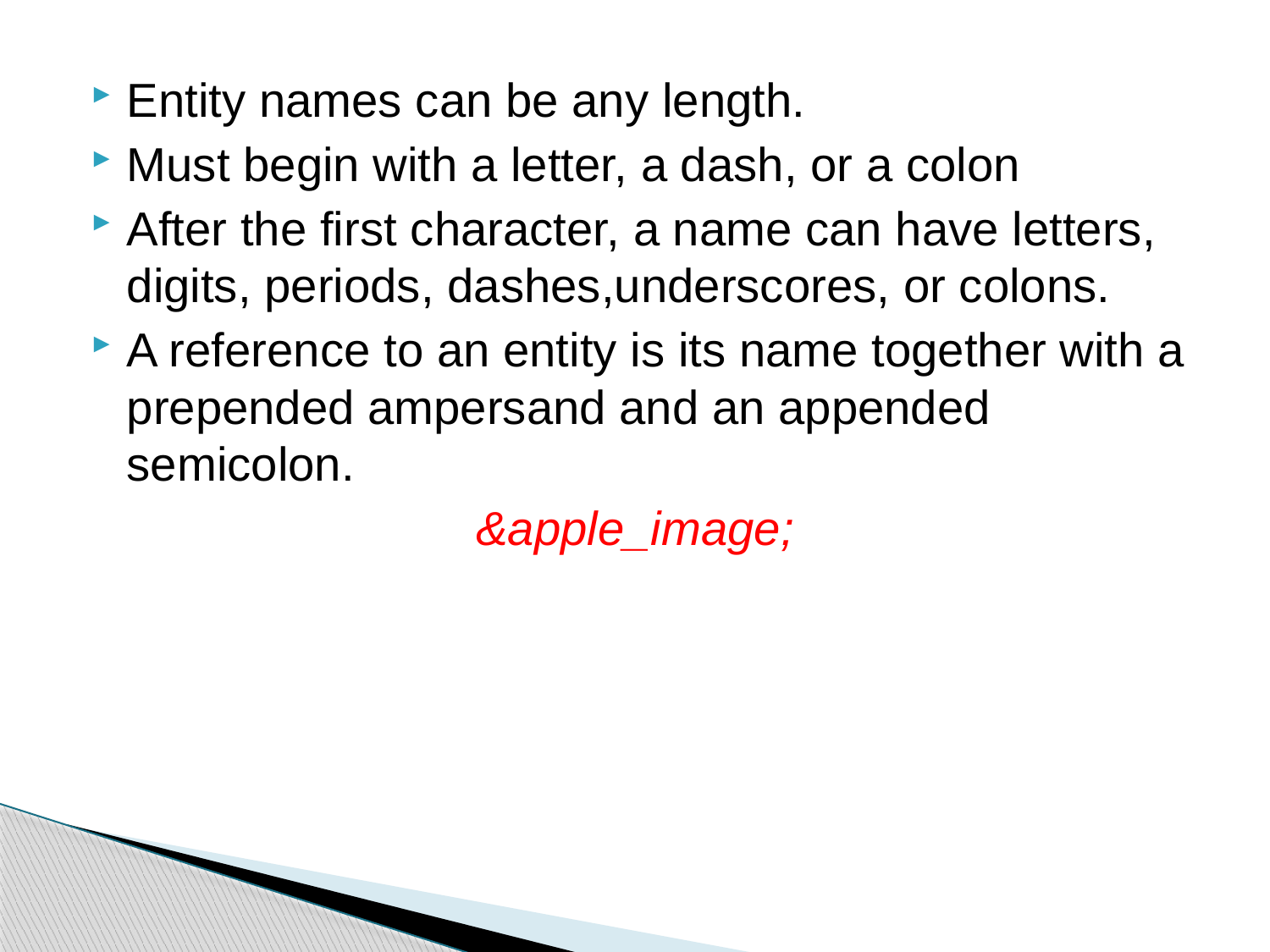

Entity names can be any length.
Must begin with a letter, a dash, or a colon
After the first character, a name can have letters, digits, periods, dashes,underscores, or colons.
A reference to an entity is its name together with a prepended ampersand and an appended semicolon.
&apple_image;